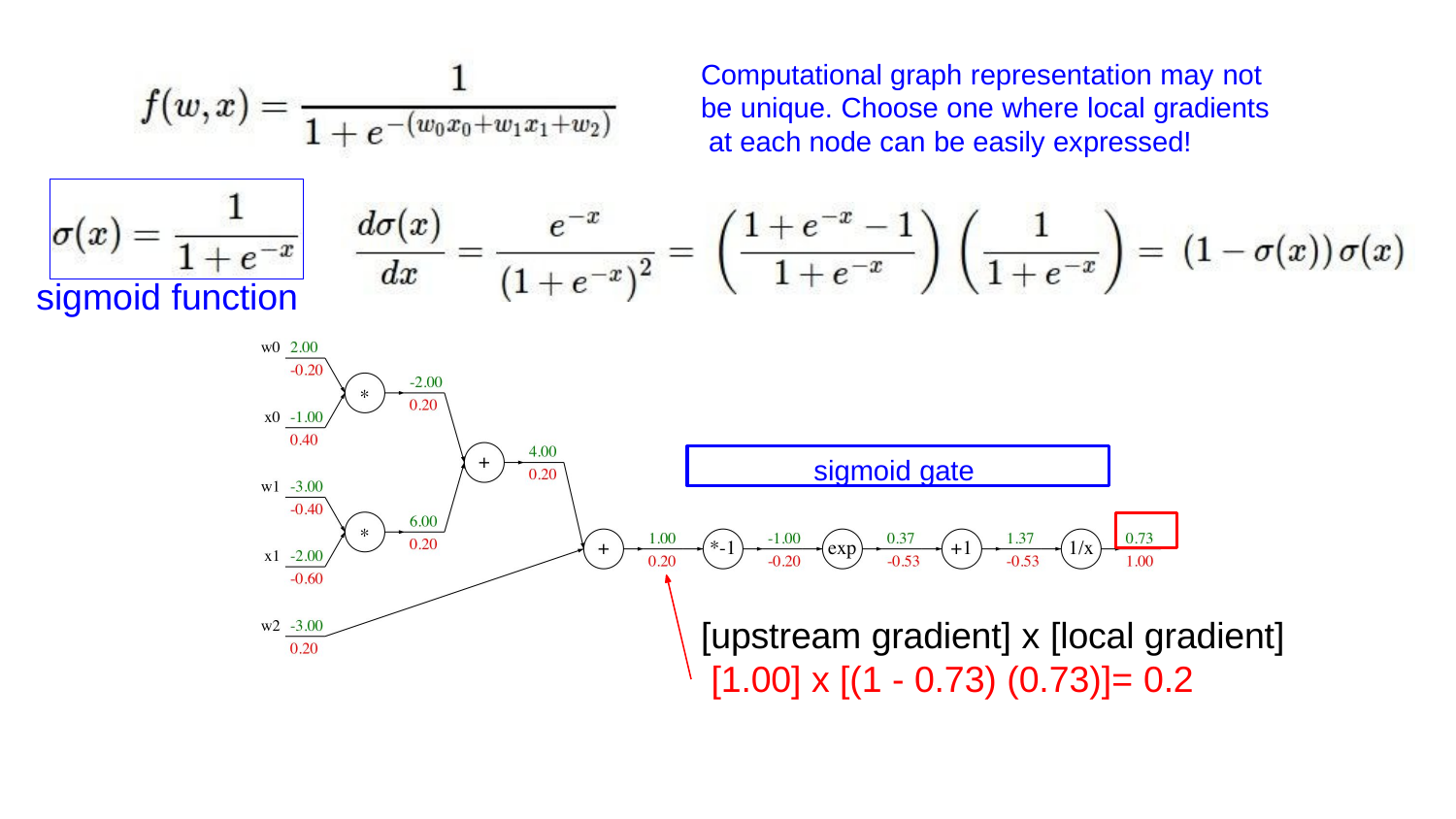

# Computational graph representation may not  be unique. Choose one where local gradients  at each node can be easily expressed!

sigmoid function

sigmoid gate

[upstream gradient] x [local gradient]  [1.00] x [(1 - 0.73) (0.73)]= 0.2
Lecture 4 - 45
Fei-Fei Li & Justin Johnson & Serena Yeung
April 12, 2018